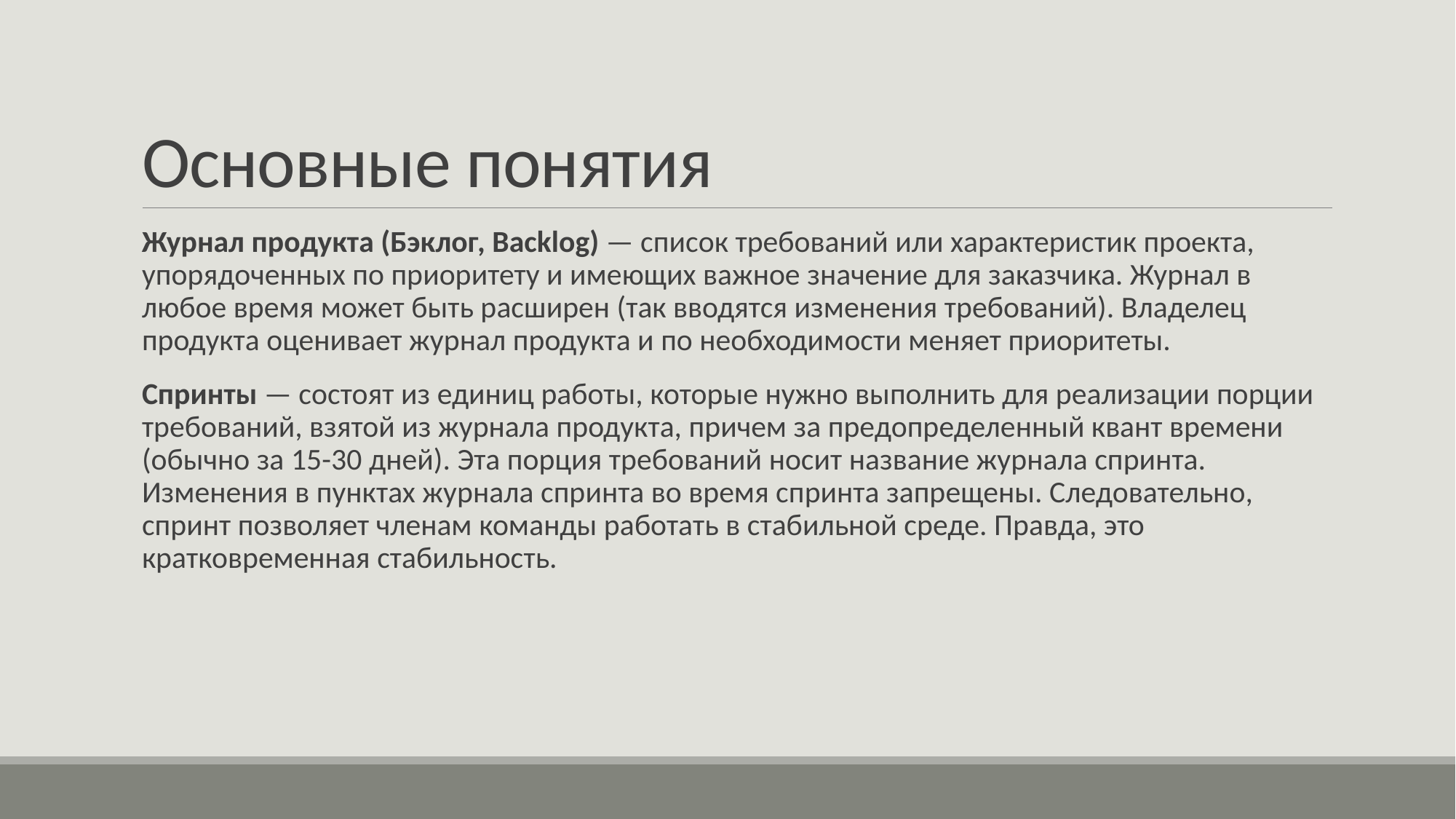

# Основные понятия
Журнал продукта (Бэклог, Backlog) — список требований или характеристик проекта, упорядоченных по приоритету и имеющих важное значение для заказчика. Журнал в любое время может быть расширен (так вводятся изменения требований). Владелец продукта оценивает журнал продукта и по необходимости меняет приоритеты.
Спринты — состоят из единиц работы, которые нужно выполнить для реализации порции требований, взятой из журнала продукта, причем за предопределенный квант времени (обычно за 15-30 дней). Эта порция требований носит название журнала спринта. Изменения в пунктах журнала спринта во время спринта запрещены. Следовательно, спринт позволяет членам команды работать в стабильной среде. Правда, это кратковременная стабильность.